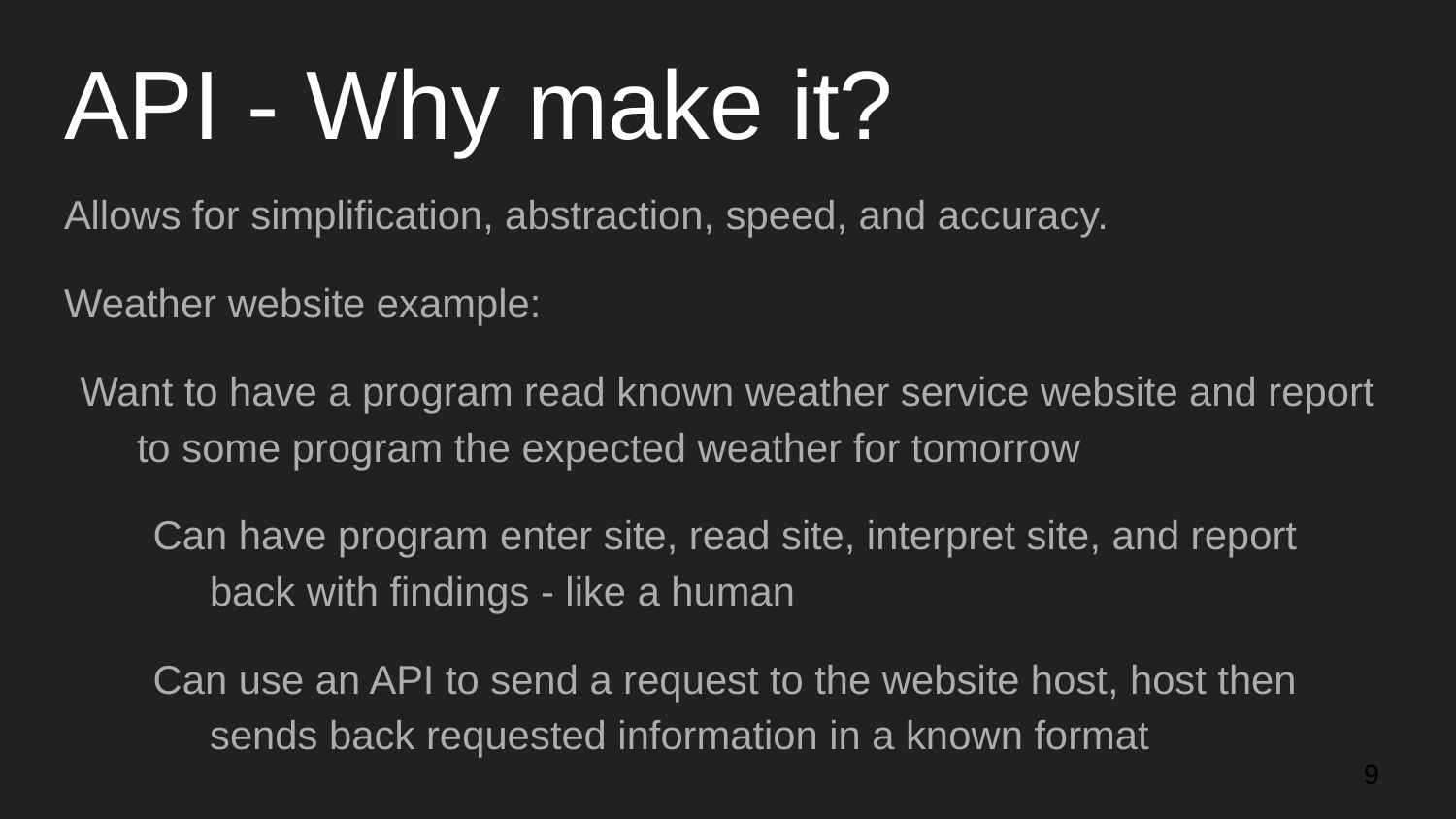

# API - Why make it?
Allows for simplification, abstraction, speed, and accuracy.
Weather website example:
Want to have a program read known weather service website and report to some program the expected weather for tomorrow
Can have program enter site, read site, interpret site, and report back with findings - like a human
Can use an API to send a request to the website host, host then sends back requested information in a known format
9